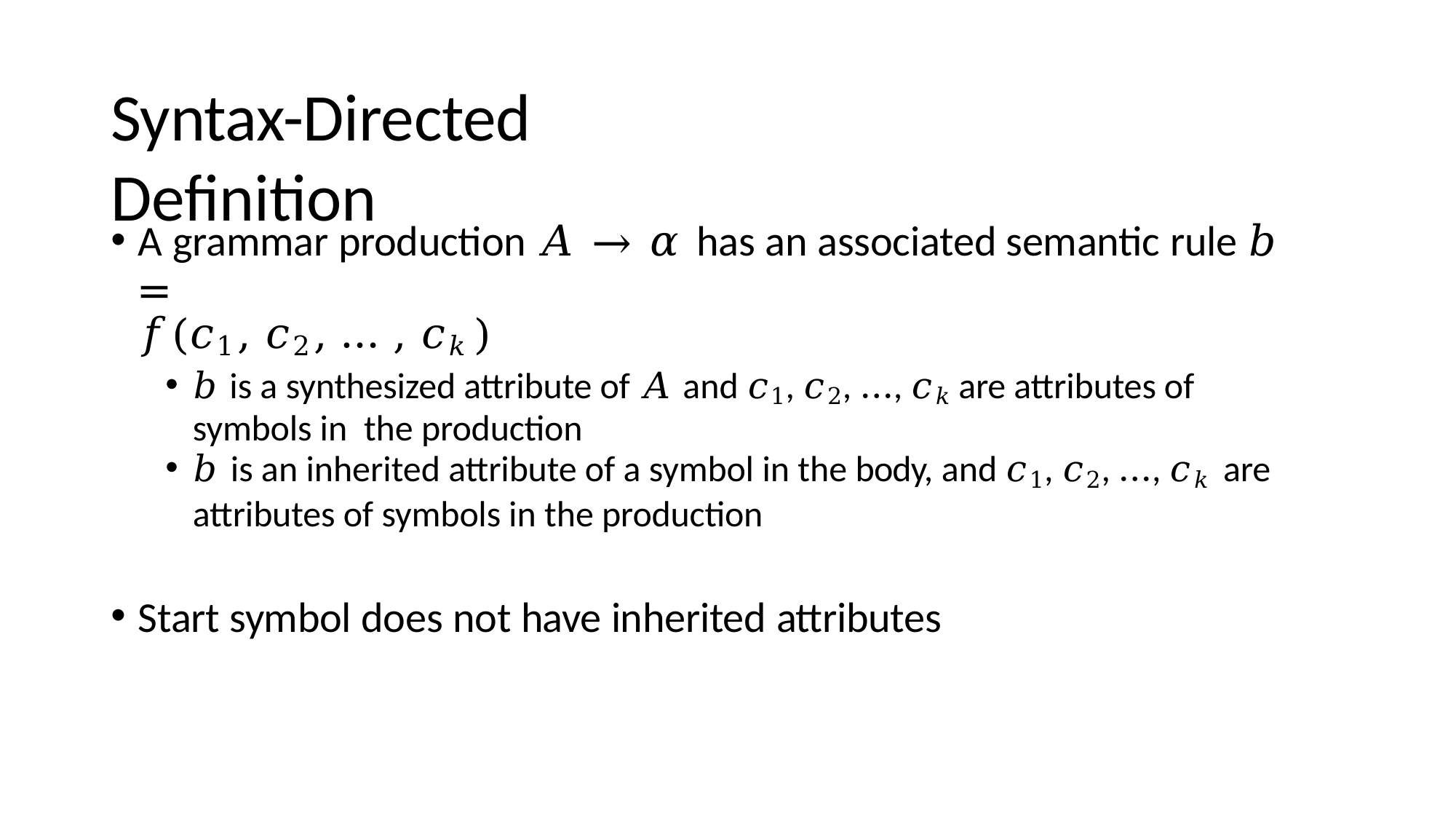

# Syntax-Directed Definition
A grammar production 𝐴 → 𝛼 has an associated semantic rule 𝑏 =
𝑓(𝑐1, 𝑐2, … , 𝑐𝑘)
𝑏 is a synthesized attribute of 𝐴 and 𝑐1, 𝑐2, …, 𝑐𝑘 are attributes of symbols in  the production
𝑏 is an inherited attribute of a symbol in the body, and 𝑐1, 𝑐2, …, 𝑐𝑘 are
attributes of symbols in the production

Start symbol does not have inherited attributes